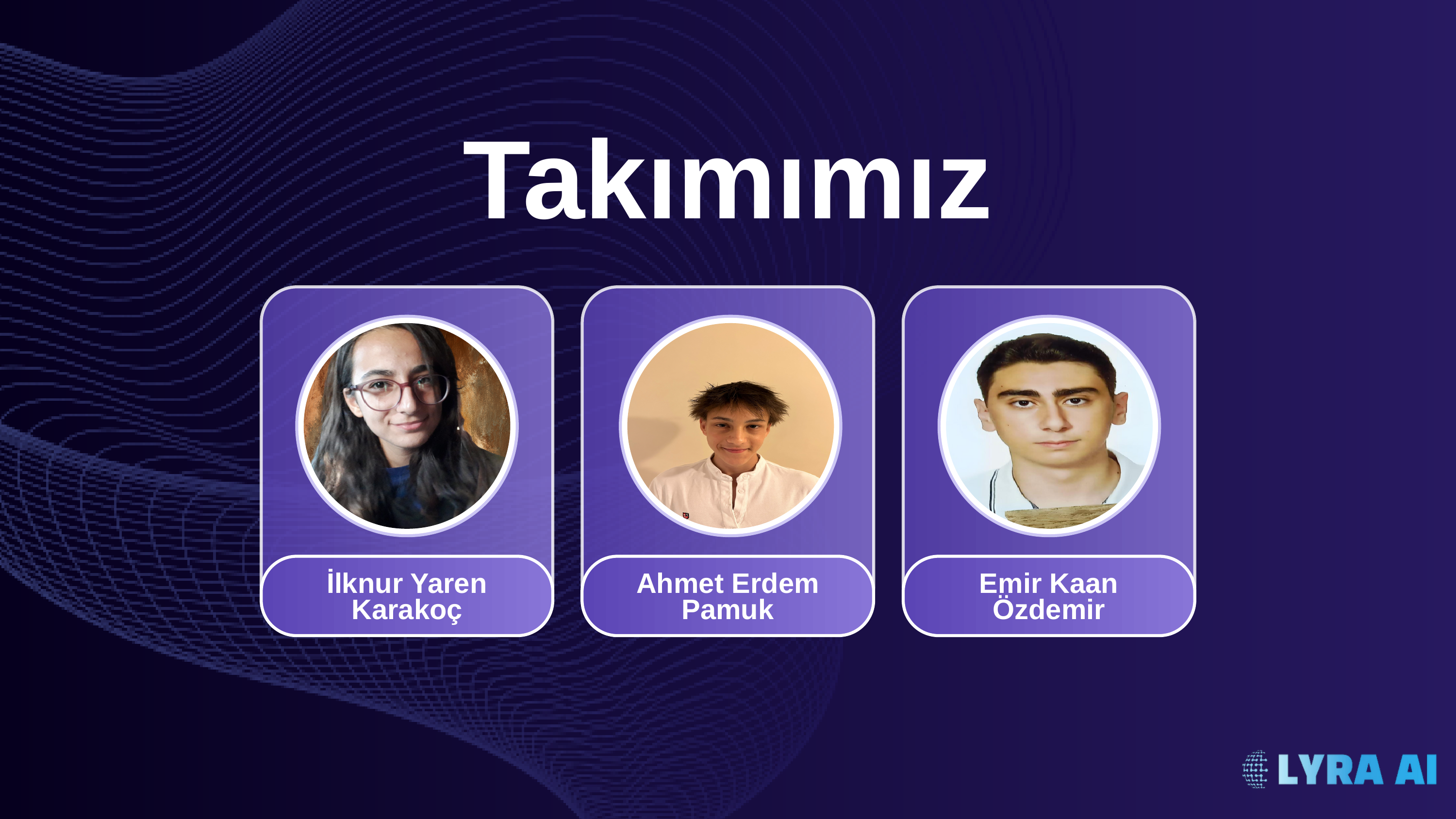

Takımımız

İlknur Yaren Karakoç
Ahmet Erdem Pamuk
Emir Kaan Özdemir